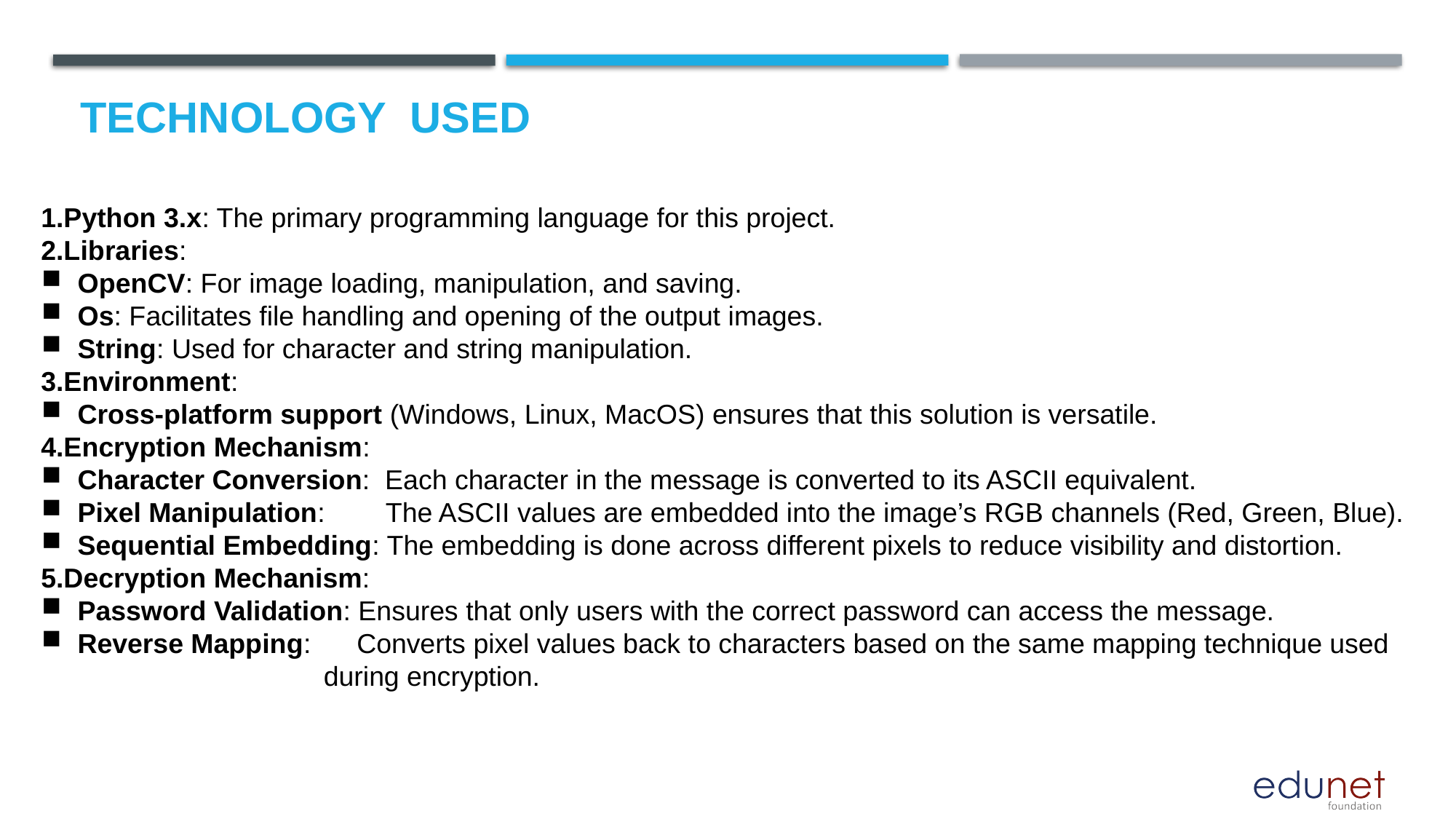

# Technology  used
1.Python 3.x: The primary programming language for this project.
2.Libraries:
OpenCV: For image loading, manipulation, and saving.
Os: Facilitates file handling and opening of the output images.
String: Used for character and string manipulation.
3.Environment:
Cross-platform support (Windows, Linux, MacOS) ensures that this solution is versatile.
4.Encryption Mechanism:
Character Conversion:  Each character in the message is converted to its ASCII equivalent.
Pixel Manipulation:        The ASCII values are embedded into the image’s RGB channels (Red, Green, Blue).
Sequential Embedding: The embedding is done across different pixels to reduce visibility and distortion.
5.Decryption Mechanism:
Password Validation: Ensures that only users with the correct password can access the message.
Reverse Mapping:      Converts pixel values back to characters based on the same mapping technique used
                                     during encryption.